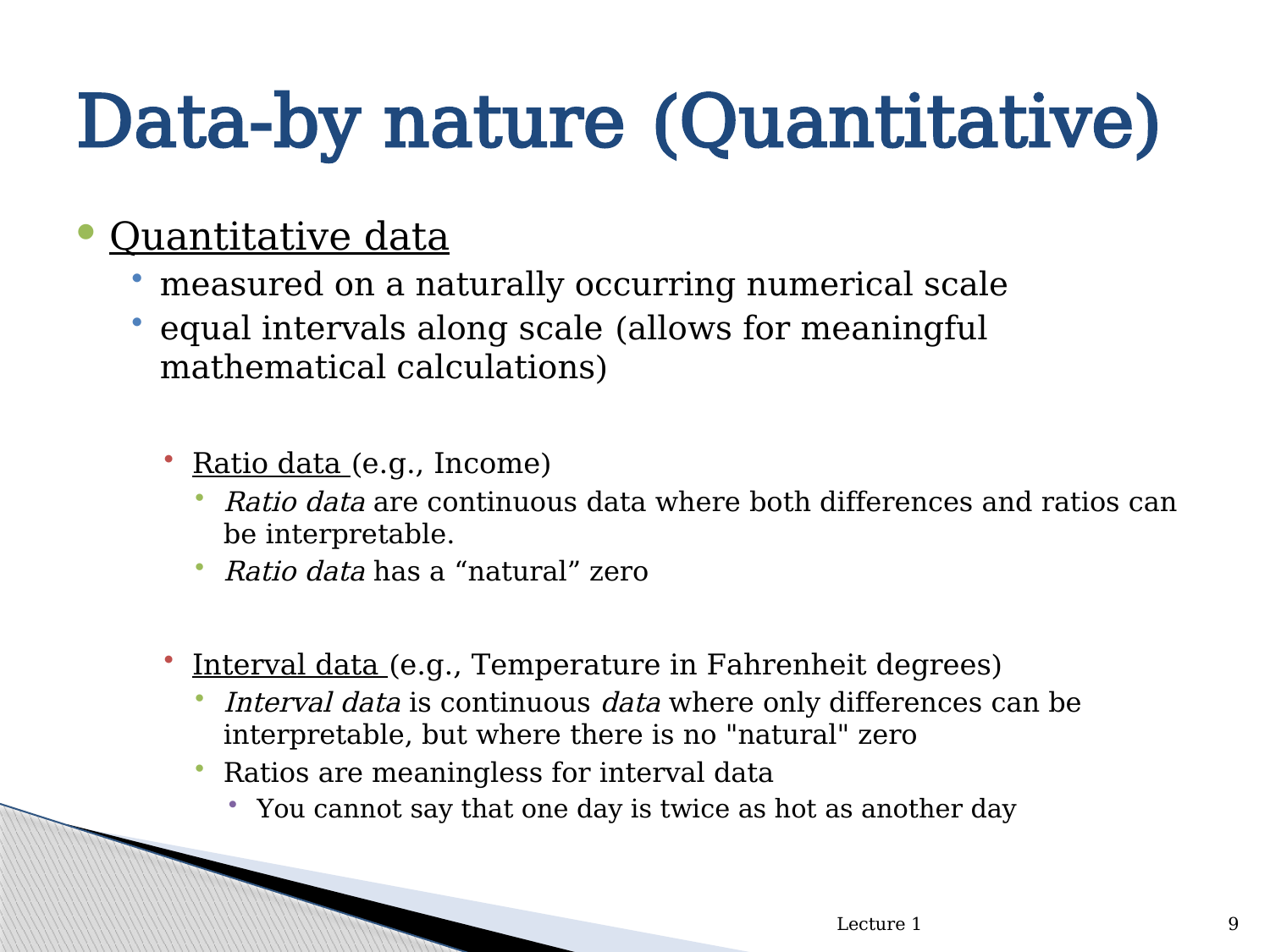

# Data-by nature (Quantitative)
Quantitative data
measured on a naturally occurring numerical scale
equal intervals along scale (allows for meaningful mathematical calculations)

Ratio data (e.g., Income)
Ratio data are continuous data where both differences and ratios can be interpretable.
Ratio data has a “natural” zero

Interval data (e.g., Temperature in Fahrenheit degrees)
Interval data is continuous data where only differences can be interpretable, but where there is no "natural" zero
Ratios are meaningless for interval data
You cannot say that one day is twice as hot as another day

Lecture 1
9